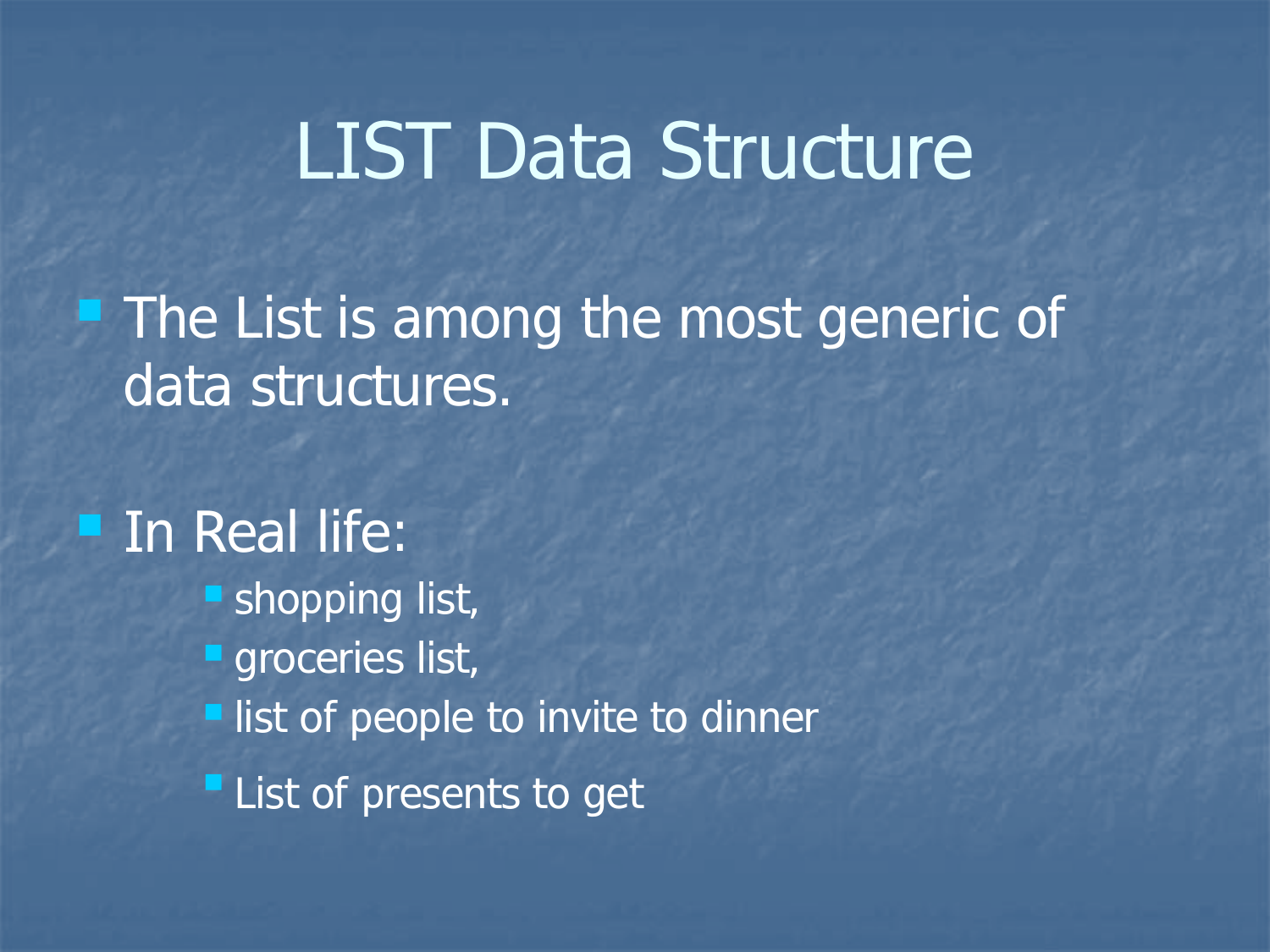

# LIST Data Structure
The List is among the most generic of data structures.
In Real life:
shopping list,
groceries list,
list of people to invite to dinner
List of presents to get